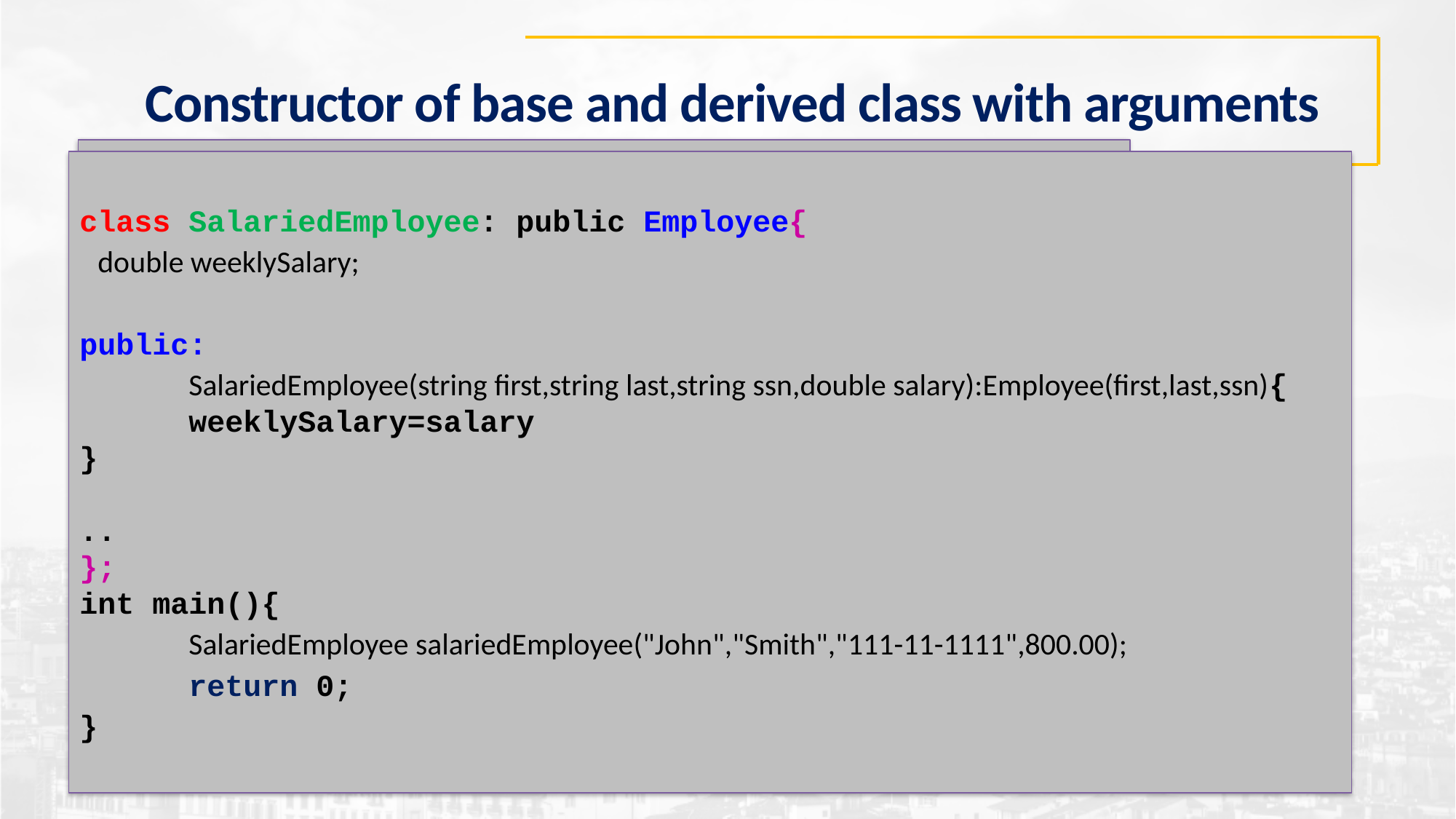

Constructor of base and derived class with arguments
class Employee
{
   string firstname,lastname,socialsecuritynumber;
public:
   Employee(string first,string last,string ssn )
   {
       	firstName=first;
           	lastName=last;
           	socialSecurityNumber=ssn;
  }
..
   };
class SalariedEmployee: public Employee{
 double weeklySalary;

public:
	SalariedEmployee(string first,string last,string ssn,double salary):Employee(first,last,ssn){
	weeklySalary=salary
}

..
};
int main(){
	SalariedEmployee salariedEmployee("John","Smith","111-11-1111",800.00);
  	return 0;
}